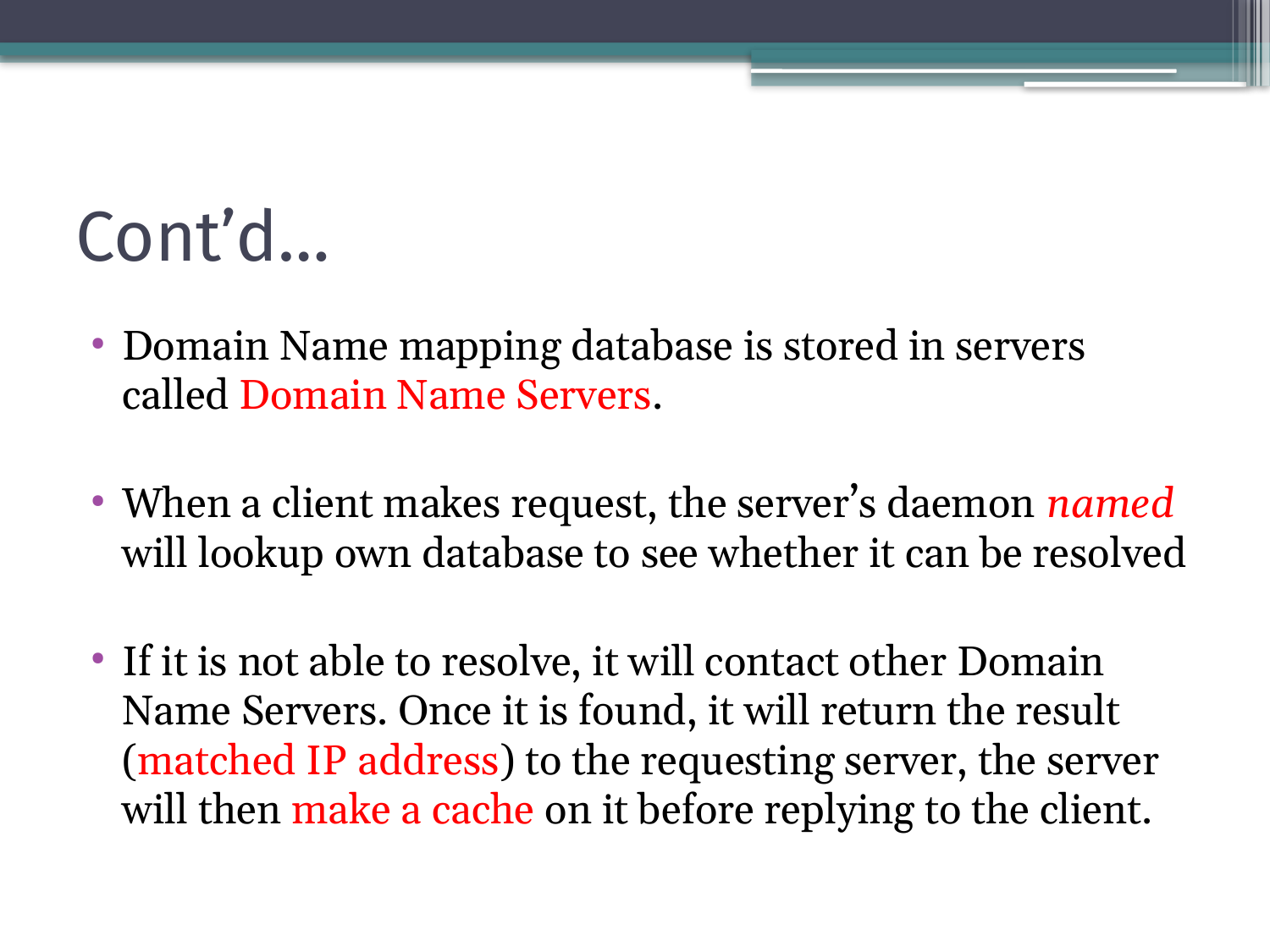

# Cont’d…
Domain Name mapping database is stored in servers called Domain Name Servers.

When a client makes request, the server’s daemon named will lookup own database to see whether it can be resolved

If it is not able to resolve, it will contact other Domain Name Servers. Once it is found, it will return the result (matched IP address) to the requesting server, the server will then make a cache on it before replying to the client.